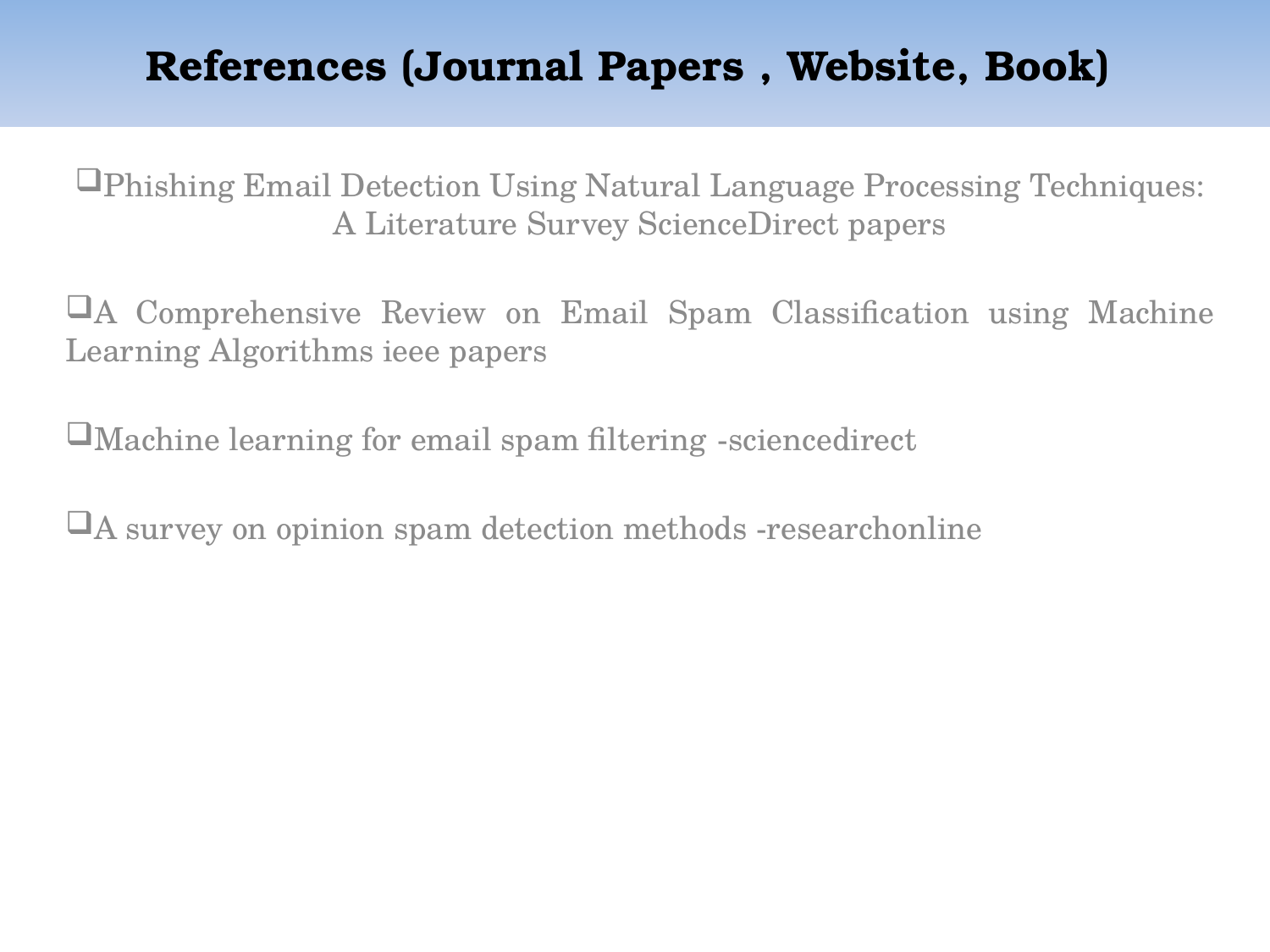

# References (Journal Papers , Website, Book)
Phishing Email Detection Using Natural Language Processing Techniques: A Literature Survey ScienceDirect papers

A Comprehensive Review on Email Spam Classification using Machine Learning Algorithms ieee papers

Machine learning for email spam filtering -sciencedirect

A survey on opinion spam detection methods -researchonline